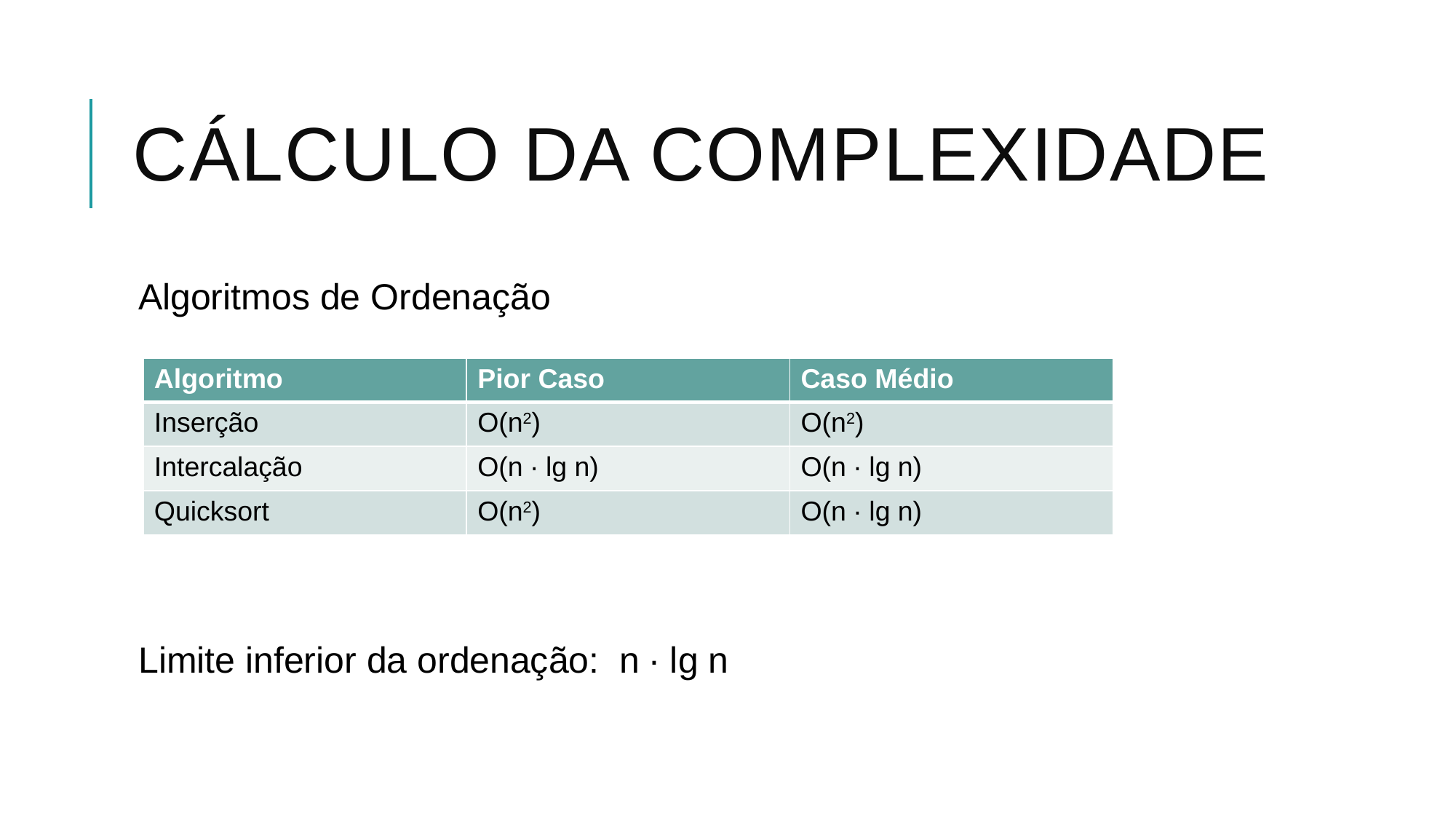

# Cálculo da Complexidade
Algoritmos de Ordenação

Limite inferior da ordenação:  n ∙ lg n

| Algoritmo | Pior Caso | Caso Médio |
| --- | --- | --- |
| Inserção | O(n2) | O(n2) |
| Intercalação | O(n ∙ lg n) | O(n ∙ lg n) |
| Quicksort | O(n2) | O(n ∙ lg n) |